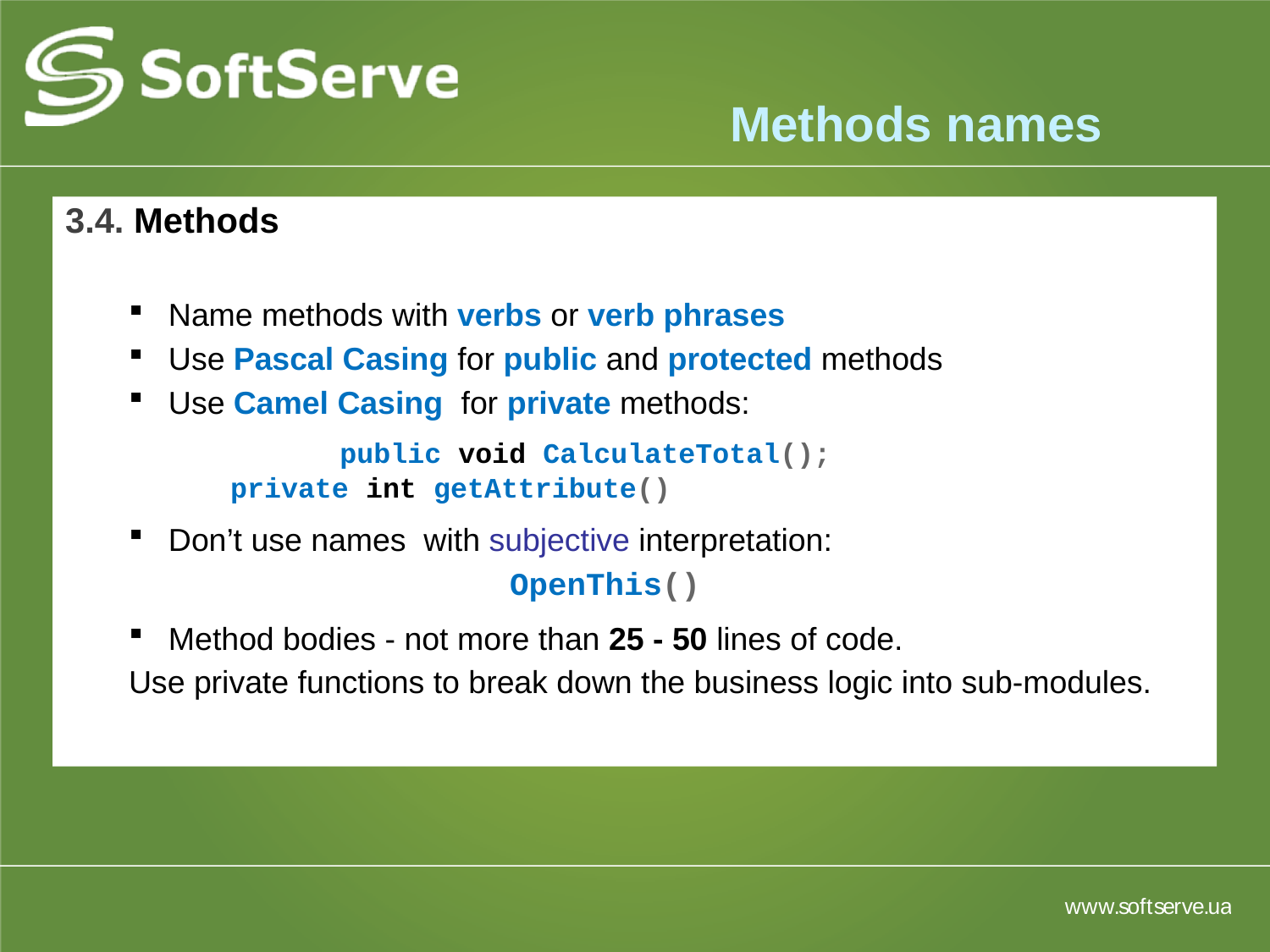

# Methods names
3.4. Methods

Name methods with verbs or verb phrases
Use Pascal Casing for public and protected methods
Use Camel Casing  for private methods:
		     public void CalculateTotal();
      private int getAttribute()
Don’t use names  with subjective interpretation:
			OpenThis()
Method bodies - not more than 25 - 50 lines of code.
Use private functions to break down the business logic into sub-modules.